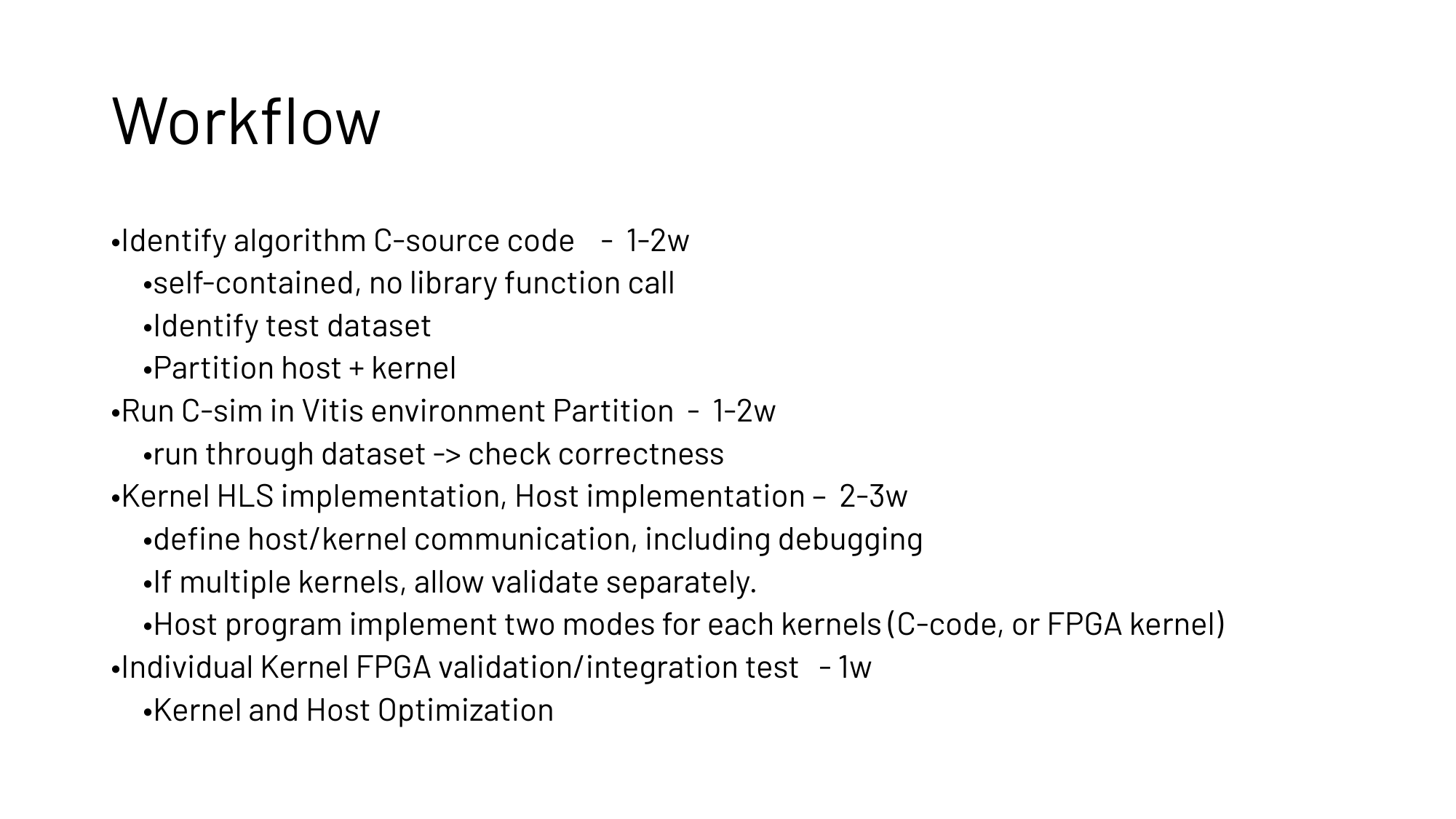

# Workflow
•Identify algorithm C-source code    -  1-2w
 •self-contained, no library function call
 •Identify test dataset
 •Partition host + kernel
•Run C-sim in Vitis environment Partition  -  1-2w
 •run through dataset -> check correctness
•Kernel HLS implementation, Host implementation –  2-3w
 •define host/kernel communication, including debugging
 •If multiple kernels, allow validate separately.
 •Host program implement two modes for each kernels (C-code, or FPGA kernel)
•Individual Kernel FPGA validation/integration test   - 1w
 •Kernel and Host Optimization